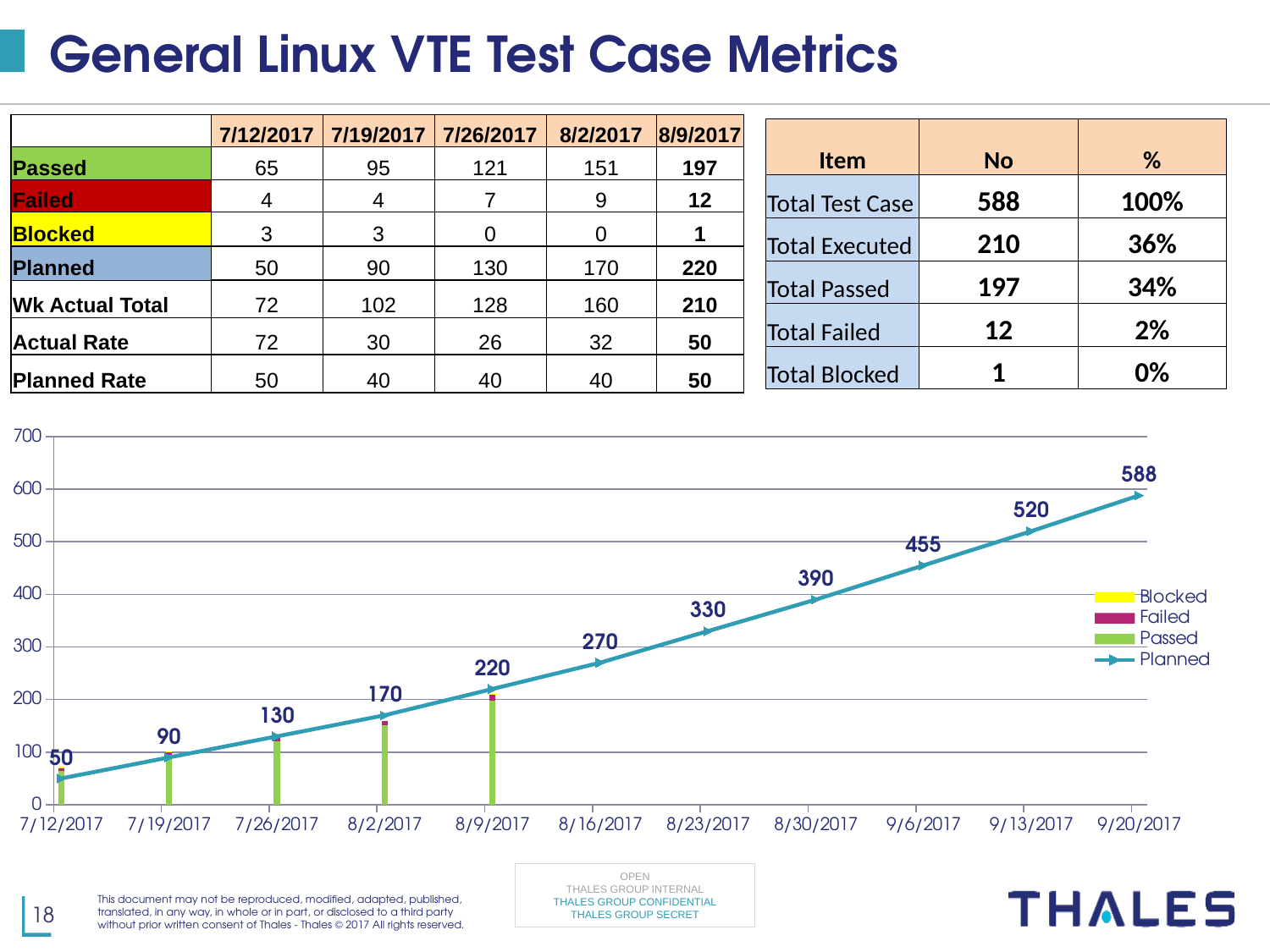

# General Linux VTE Test Case Metrics
|  | 7/12/2017 | 7/19/2017 | 7/26/2017 | 8/2/2017 | 8/9/2017 |
| --- | --- | --- | --- | --- | --- |
| Passed | 65 | 95 | 121 | 151 | 197 |
| Failed | 4 | 4 | 7 | 9 | 12 |
| Blocked | 3 | 3 | 0 | 0 | 1 |
| Planned | 50 | 90 | 130 | 170 | 220 |
| Wk Actual Total | 72 | 102 | 128 | 160 | 210 |
| Actual Rate | 72 | 30 | 26 | 32 | 50 |
| Planned Rate | 50 | 40 | 40 | 40 | 50 |
| Item | No | % |
| --- | --- | --- |
| Total Test Case | 588 | 100% |
| Total Executed | 210 | 36% |
| Total Passed | 197 | 34% |
| Total Failed | 12 | 2% |
| Total Blocked | 1 | 0% |

### Chart

| Category | Passed | Failed | Blocked | Planned |
|---|---|---|---|---|
| 42928 | 65.0 | 4.0 | 3.0 | 50.0 |
| 42935 | 95.0 | 4.0 | 3.0 | 90.0 |
| 42942 | 121.0 | 7.0 | 0.0 | 130.0 |
| 42949 | 151.0 | 9.0 | 0.0 | 170.0 |
| 42956 | 197.0 | 12.0 | 1.0 | 220.0 |
| 42963 | None | None | None | 270.0 |
| 42970 | None | None | None | 330.0 |
| 42977 | None | None | None | 390.0 |
| 42984 | None | None | None | 455.0 |
| 42991 | None | None | None | 520.0 |
| 42998 | None | None | None | 588.0 |